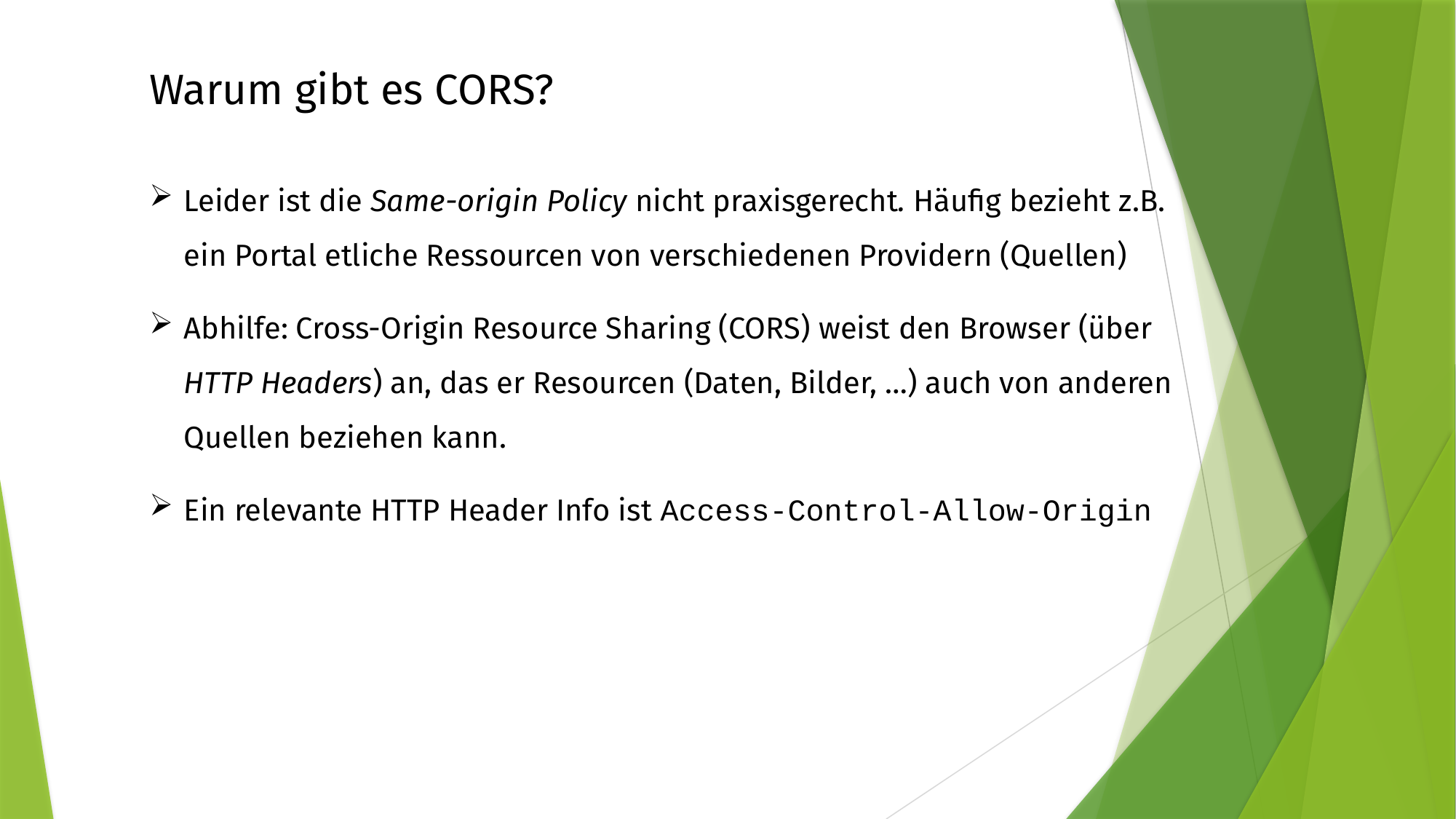

Warum gibt es CORS?
Leider ist die Same-origin Policy nicht praxisgerecht. Häufig bezieht z.B. ein Portal etliche Ressourcen von verschiedenen Providern (Quellen)
Abhilfe: Cross-Origin Resource Sharing (CORS) weist den Browser (über HTTP Headers) an, das er Resourcen (Daten, Bilder, …) auch von anderen Quellen beziehen kann.
Ein relevante HTTP Header Info ist Access-Control-Allow-Origin